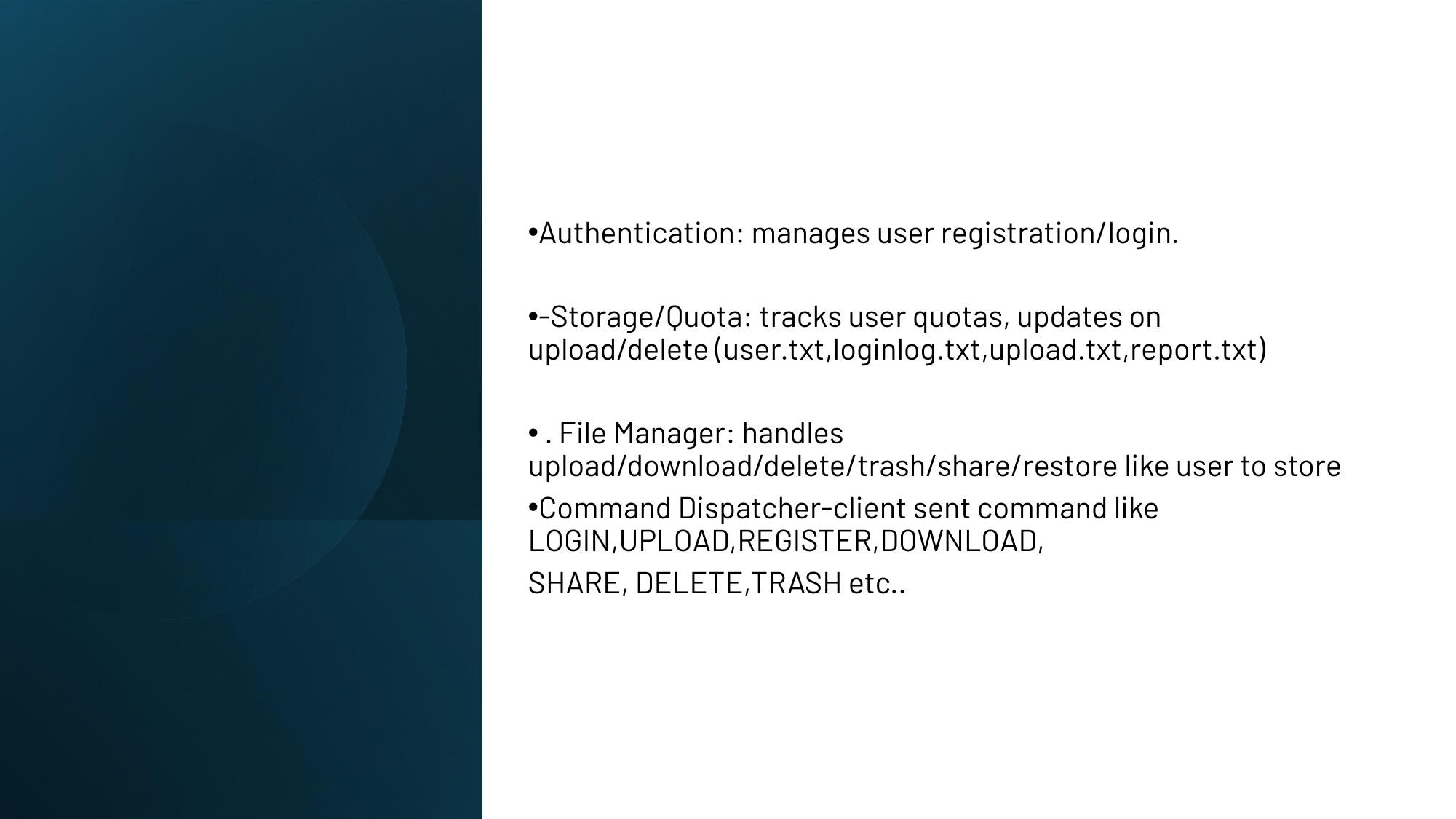

Authentication: manages user registration/login.

-Storage/Quota: tracks user quotas, updates on upload/delete (user.txt,loginlog.txt,upload.txt,report.txt)

 . File Manager: handles upload/download/delete/trash/share/restore like user to store
Command Dispatcher-client sent command like LOGIN,UPLOAD,REGISTER,DOWNLOAD,
SHARE, DELETE,TRASH etc..